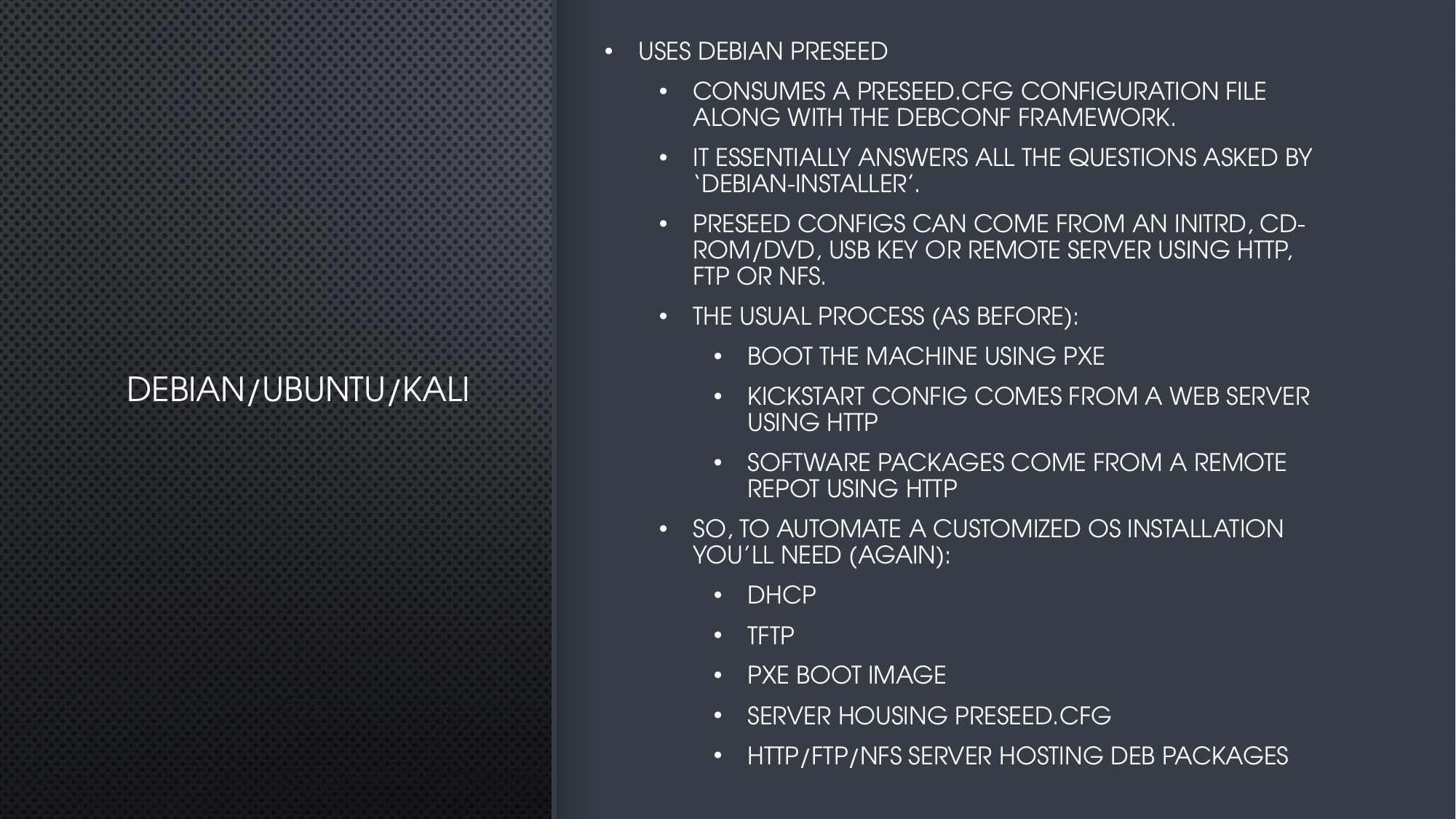

# Debian/Ubuntu/Kali
Uses Debian preseed
Consumes a preseed.cfg configuration file along with the debconf framework.
It essentially answers all the questions asked by ‘debian-installer’.
Preseed configs can come from an initrd, CD-ROM/DVD, USB key or remote server using HTTP, FTP or NFS.
The usual process (as before):
Boot the machine using PXE
Kickstart config comes from a web server using HTTP
Software packages come from a remote repot using HTTP
So, to automate a customized OS installation you’ll need (again):
DHCP
TFTP
PXE boot image
Server housing preseed.cfg
HTTP/FTP/NFS server hosting DEB packages